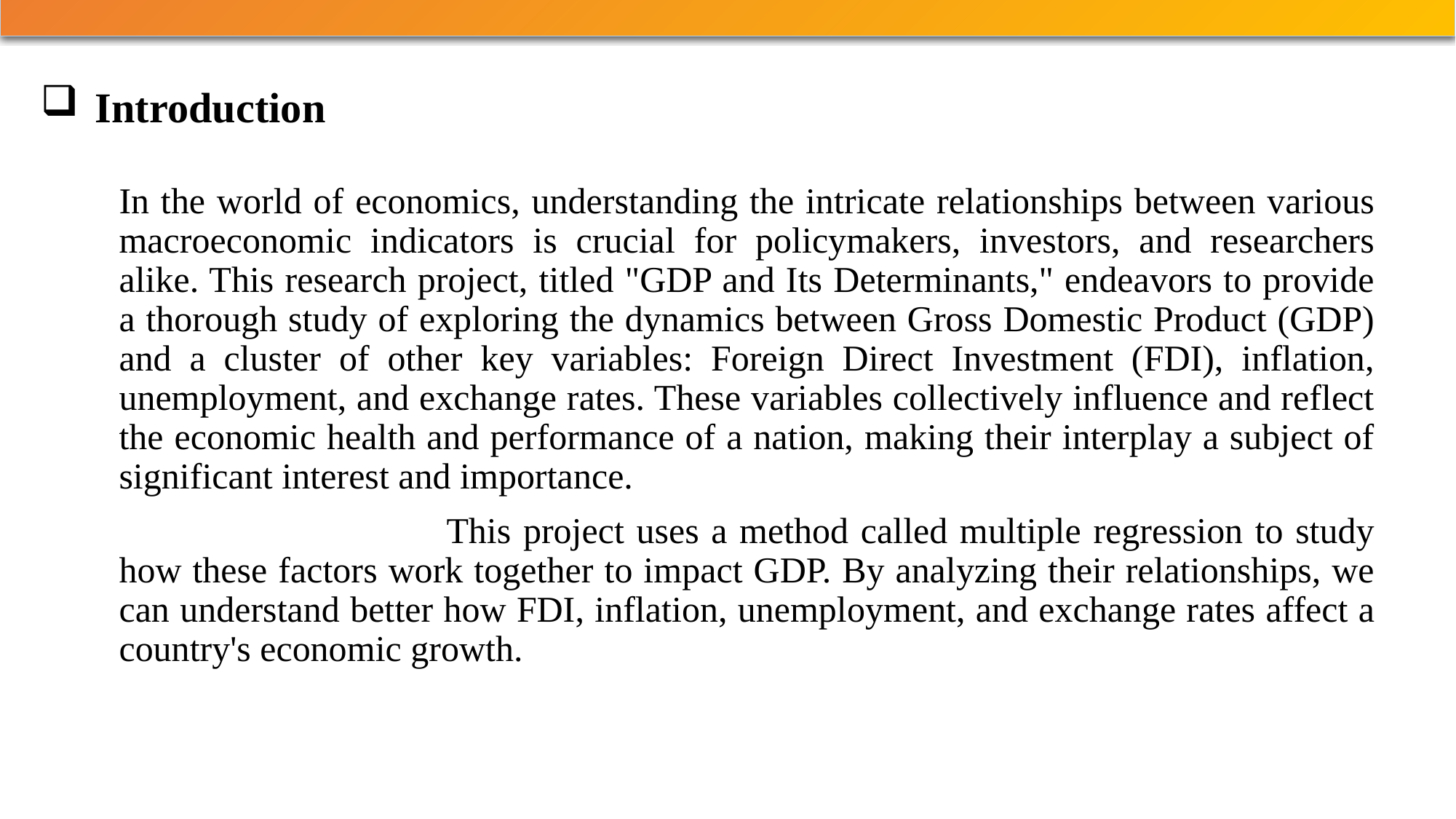

Introduction
In the world of economics, understanding the intricate relationships between various macroeconomic indicators is crucial for policymakers, investors, and researchers alike. This research project, titled "GDP and Its Determinants," endeavors to provide a thorough study of exploring the dynamics between Gross Domestic Product (GDP) and a cluster of other key variables: Foreign Direct Investment (FDI), inflation, unemployment, and exchange rates. These variables collectively influence and reflect the economic health and performance of a nation, making their interplay a subject of significant interest and importance.
			This project uses a method called multiple regression to study how these factors work together to impact GDP. By analyzing their relationships, we can understand better how FDI, inflation, unemployment, and exchange rates affect a country's economic growth.